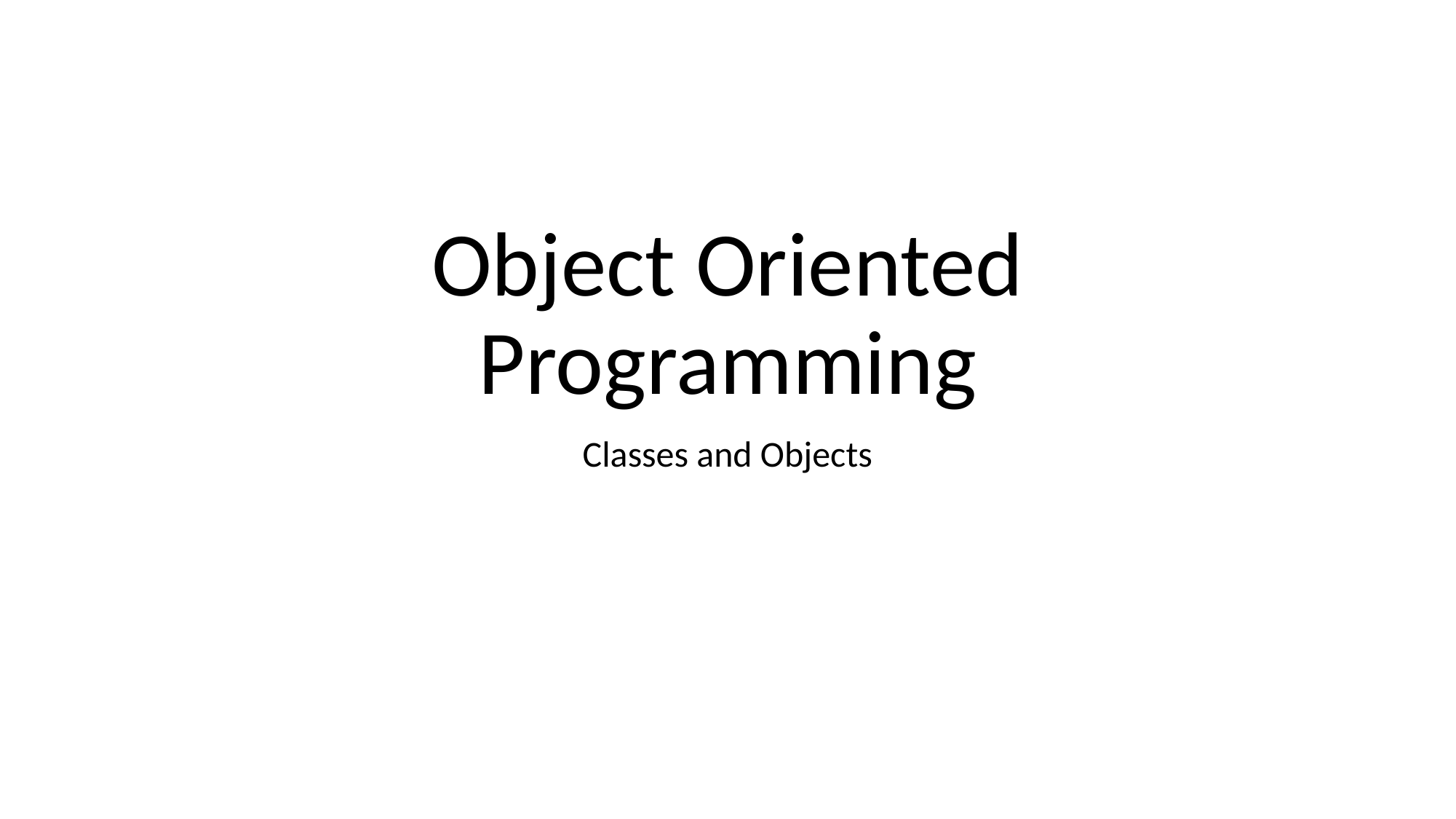

# Object Oriented Programming
Classes and Objects